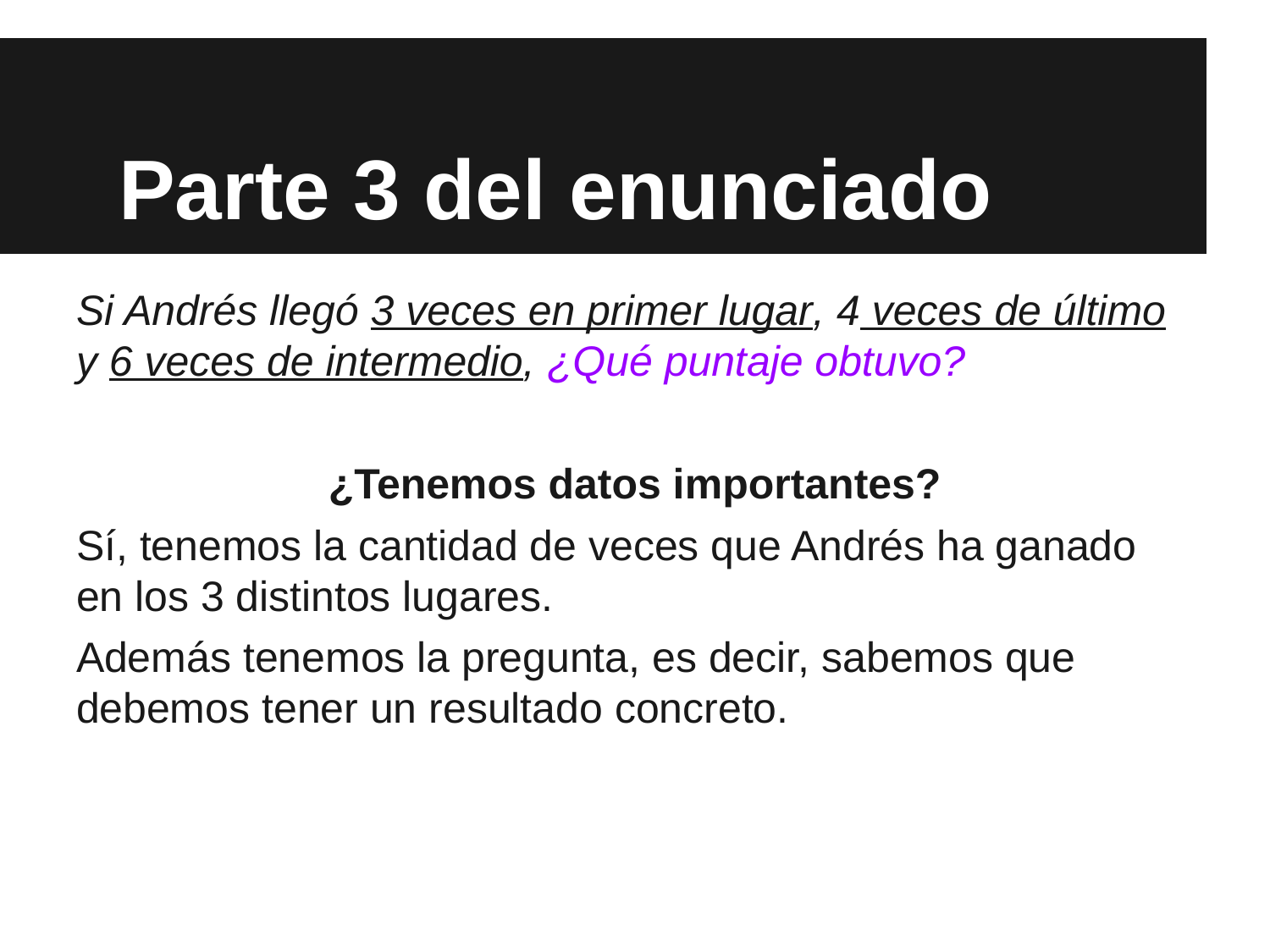

# Parte 3 del enunciado
Si Andrés llegó 3 veces en primer lugar, 4 veces de último y 6 veces de intermedio, ¿Qué puntaje obtuvo?

¿Tenemos datos importantes?
Sí, tenemos la cantidad de veces que Andrés ha ganado en los 3 distintos lugares.
Además tenemos la pregunta, es decir, sabemos que debemos tener un resultado concreto.